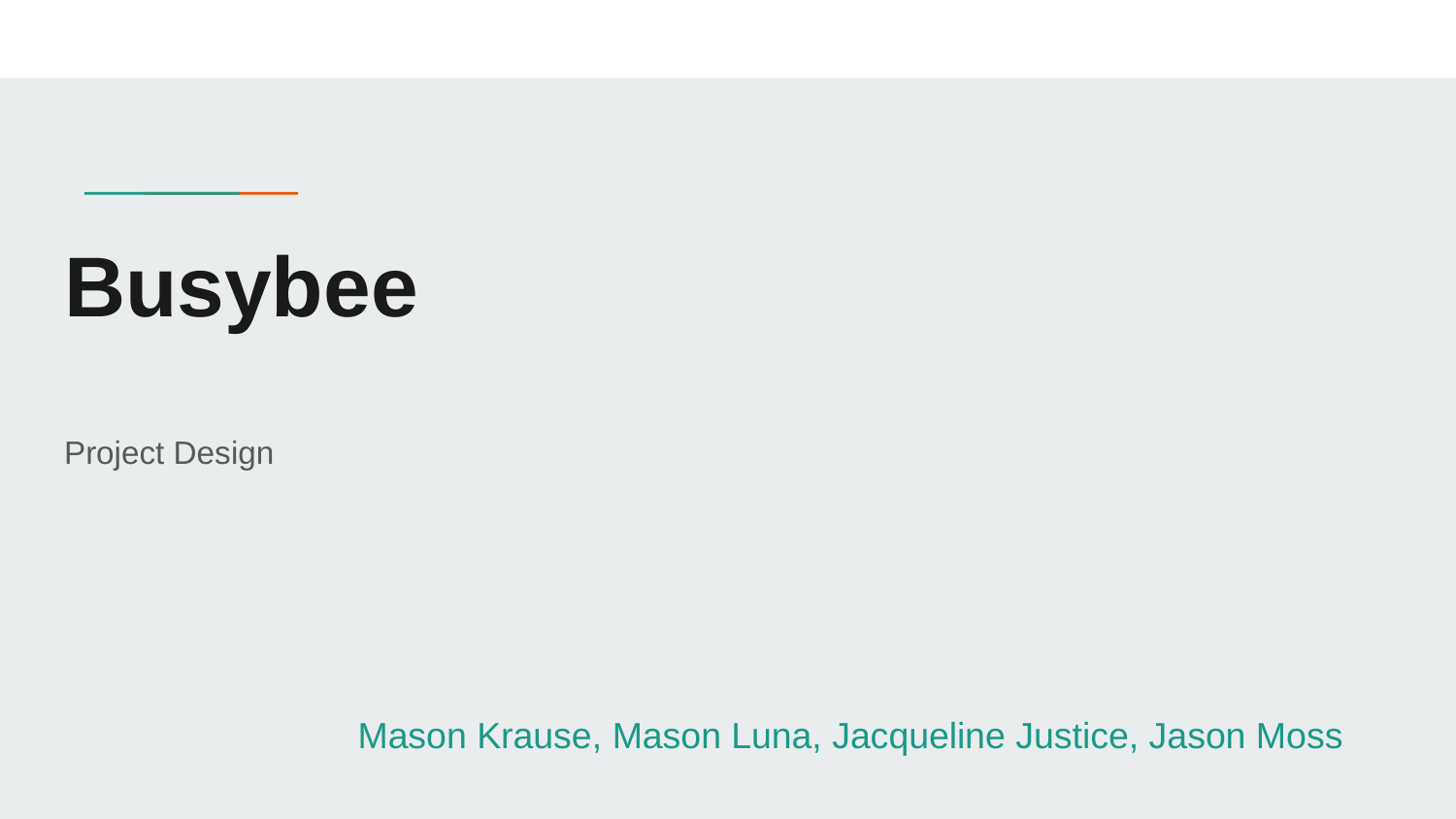

# Busybee
Project Design
Mason Krause, Mason Luna, Jacqueline Justice, Jason Moss